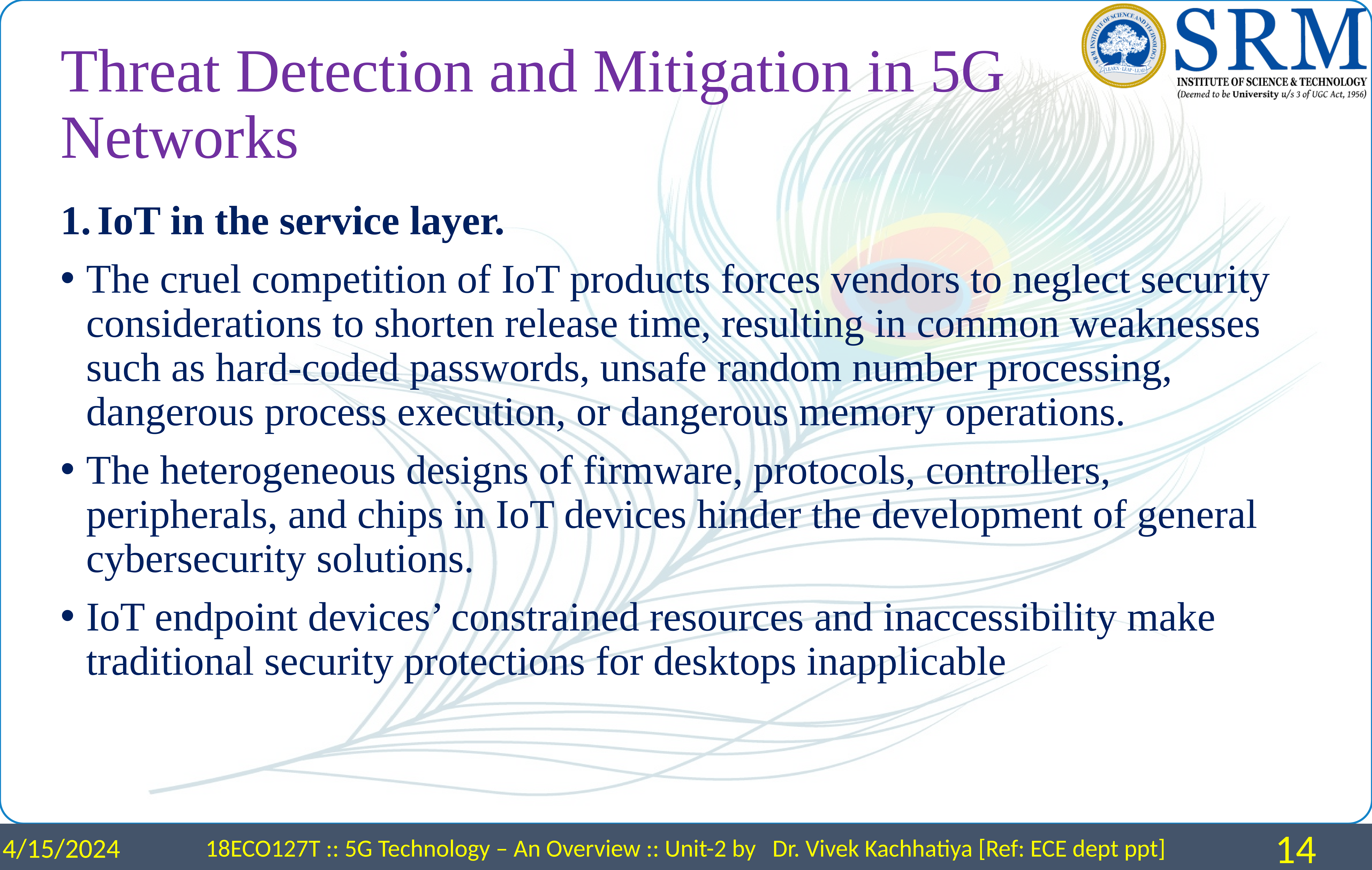

# Threat Detection and Mitigation in 5G Networks
IoT in the service layer.
The cruel competition of IoT products forces vendors to neglect security considerations to shorten release time, resulting in common weaknesses such as hard-coded passwords, unsafe random number processing, dangerous process execution, or dangerous memory operations.
The heterogeneous designs of firmware, protocols, controllers, peripherals, and chips in IoT devices hinder the development of general cybersecurity solutions.
IoT endpoint devices’ constrained resources and inaccessibility make traditional security protections for desktops inapplicable
4/15/2024
18ECO127T :: 5G Technology – An Overview :: Unit-2 by   Dr. Vivek Kachhatiya [Ref: ECE dept ppt]
14